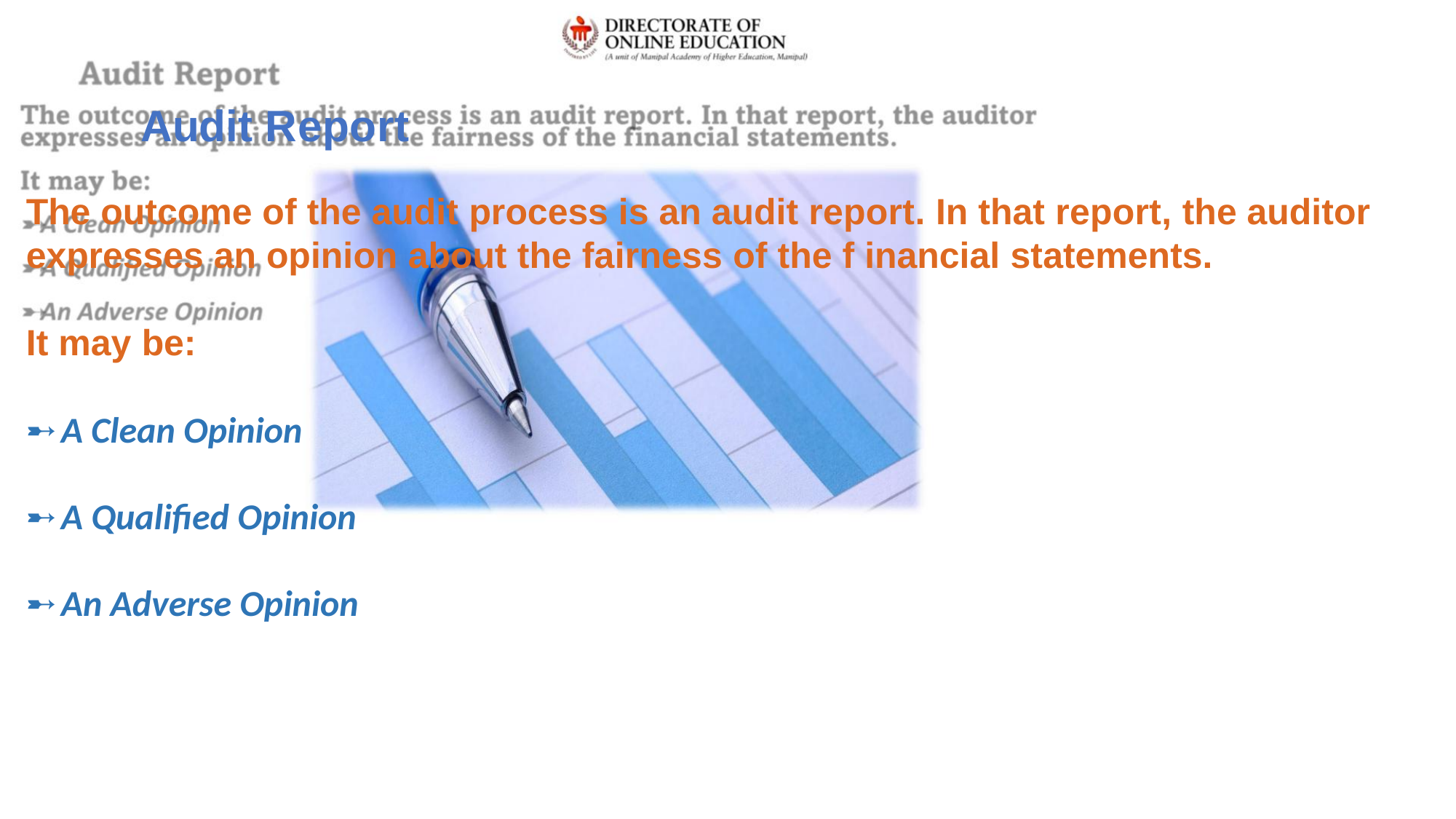

Audit Report
The outcome of the audit process is an audit report. In that report, the auditor
expresses an opinion about the fairness of the f inancial statements.
It may be:
➸A Clean Opinion
➸A Qualified Opinion
➸An Adverse Opinion